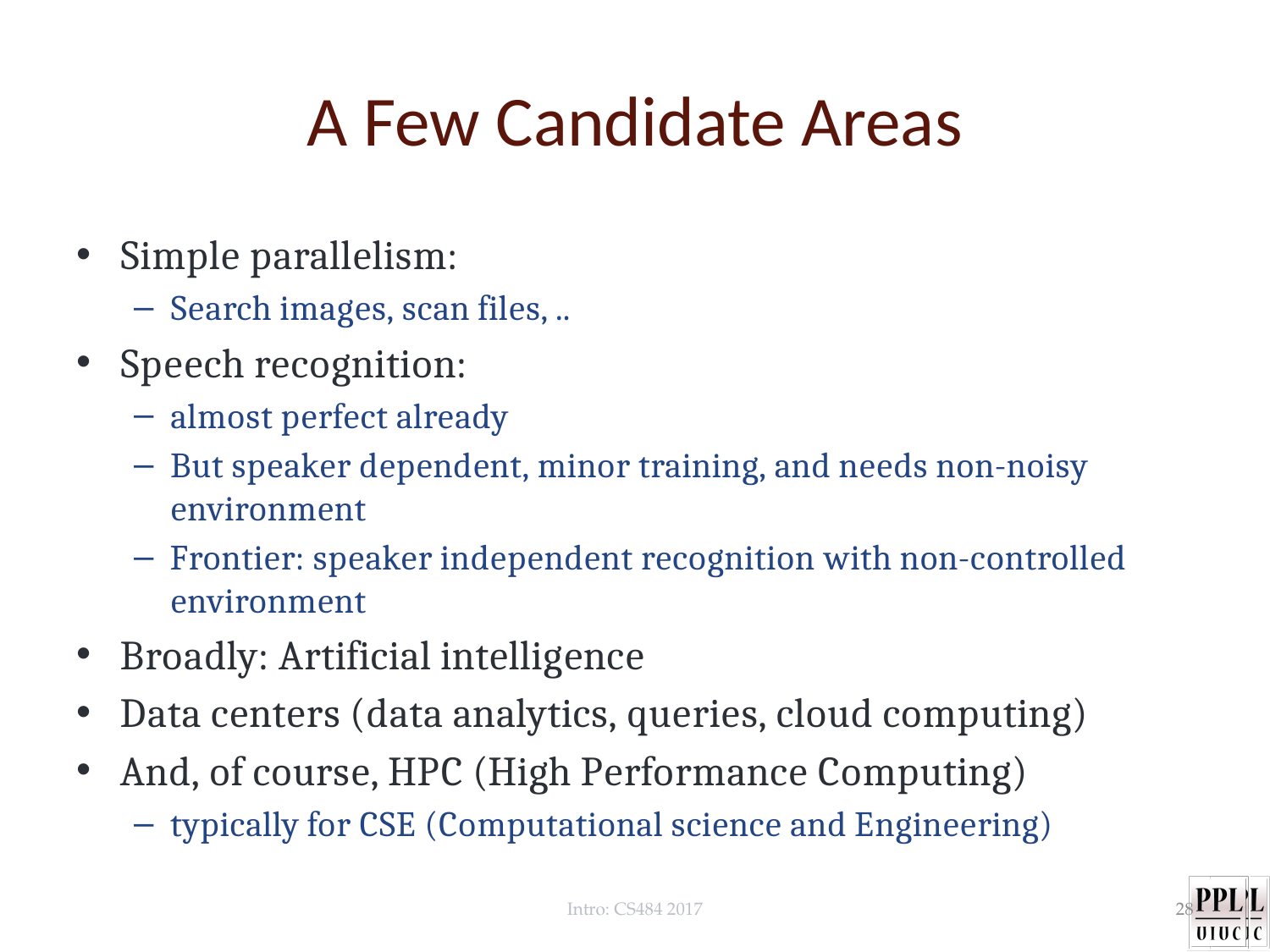

# A Few Candidate Areas
Simple parallelism:
Search images, scan files, ..
Speech recognition:
almost perfect already
But speaker dependent, minor training, and needs non-noisy environment
Frontier: speaker independent recognition with non-controlled environment
Broadly: Artificial intelligence
Data centers (data analytics, queries, cloud computing)
And, of course, HPC (High Performance Computing)
typically for CSE (Computational science and Engineering)

Intro: CS484 2017
28